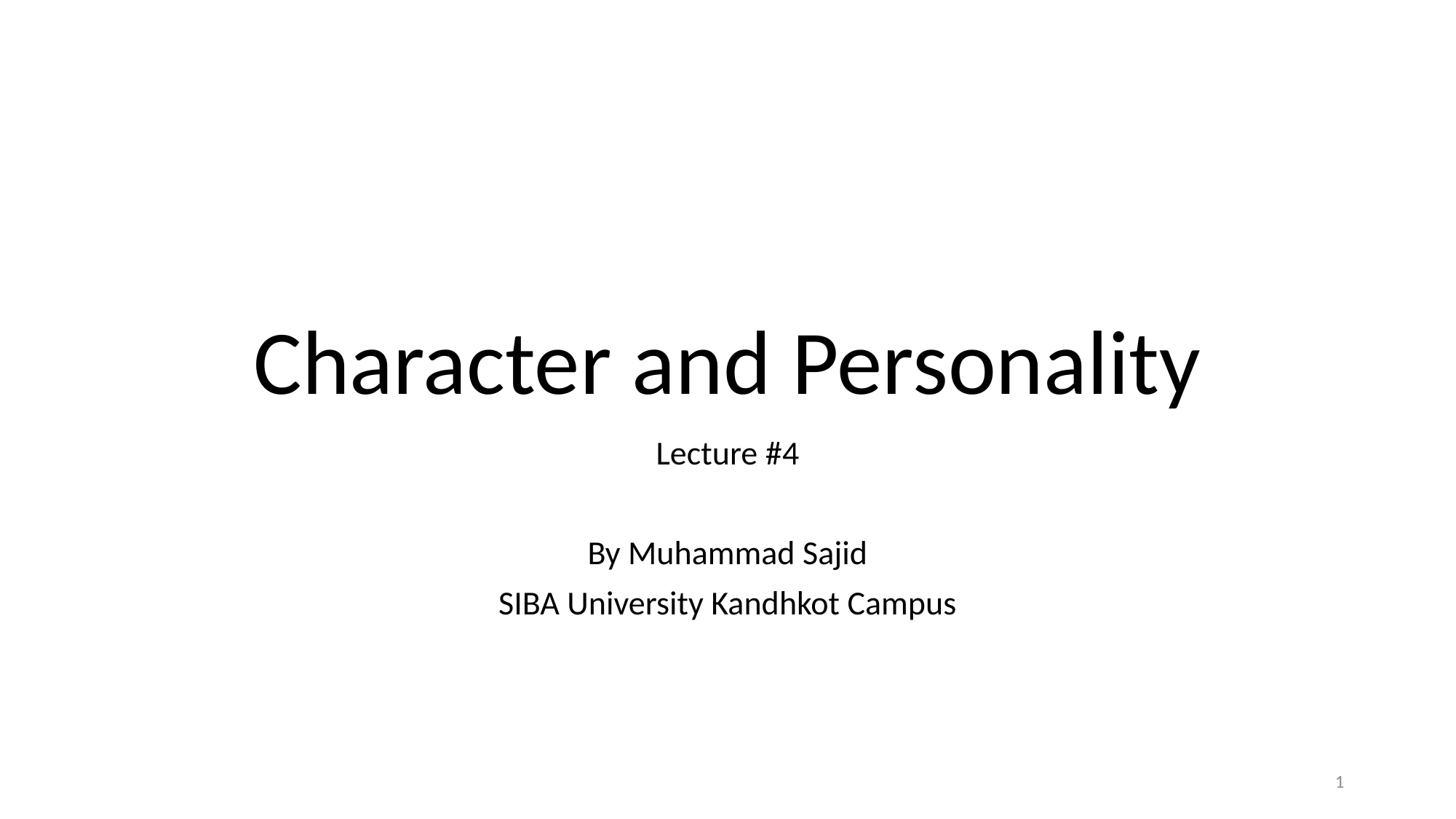

# Character and Personality
Lecture #4

By Muhammad Sajid
SIBA University Kandhkot Campus
1